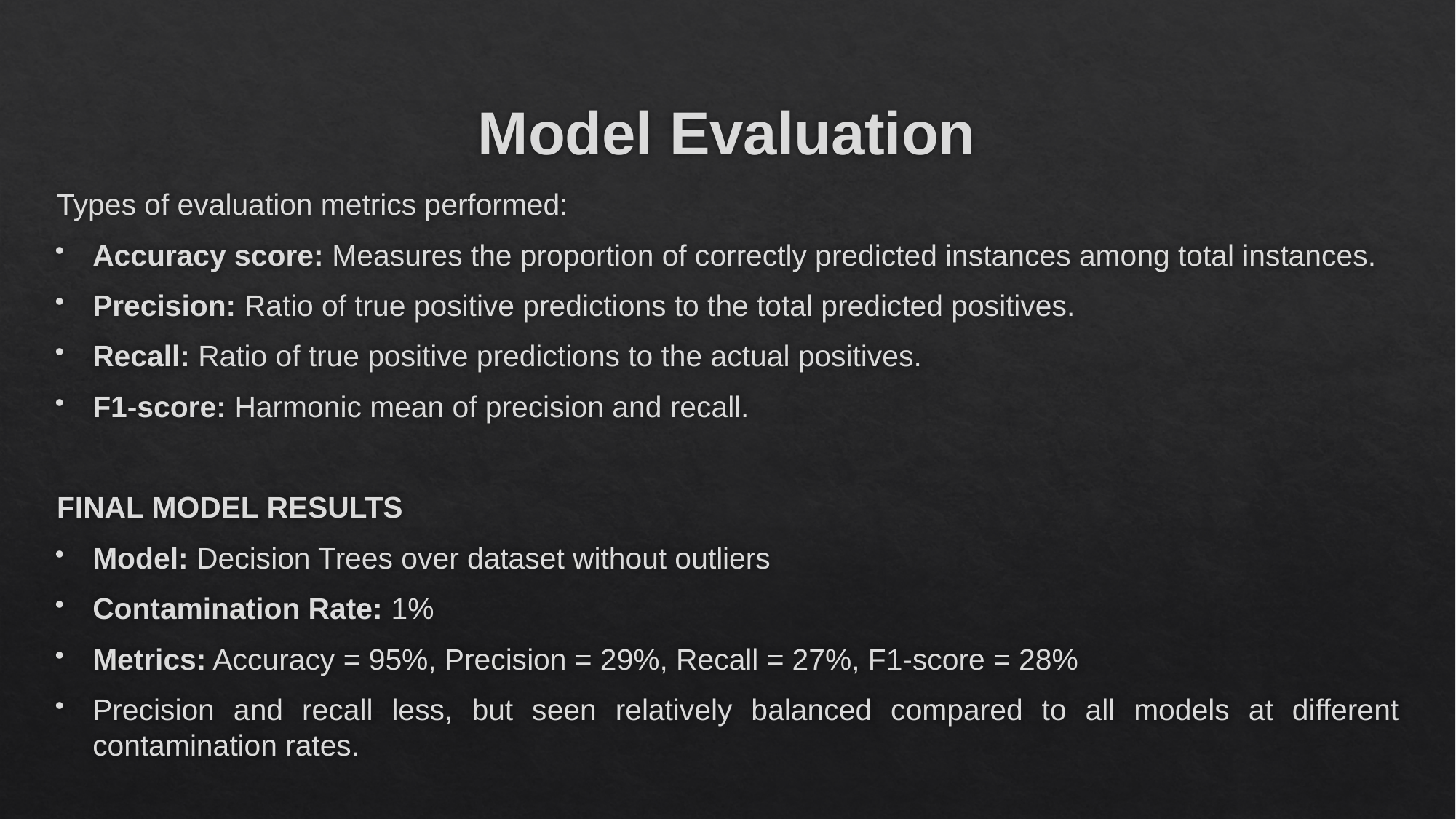

# Model Evaluation
Types of evaluation metrics performed:
Accuracy score: Measures the proportion of correctly predicted instances among total instances.
Precision: Ratio of true positive predictions to the total predicted positives.
Recall: Ratio of true positive predictions to the actual positives.
F1-score: Harmonic mean of precision and recall.

FINAL MODEL RESULTS
Model: Decision Trees over dataset without outliers
Contamination Rate: 1%
Metrics: Accuracy = 95%, Precision = 29%, Recall = 27%, F1-score = 28%
Precision and recall less, but seen relatively balanced compared to all models at different contamination rates.